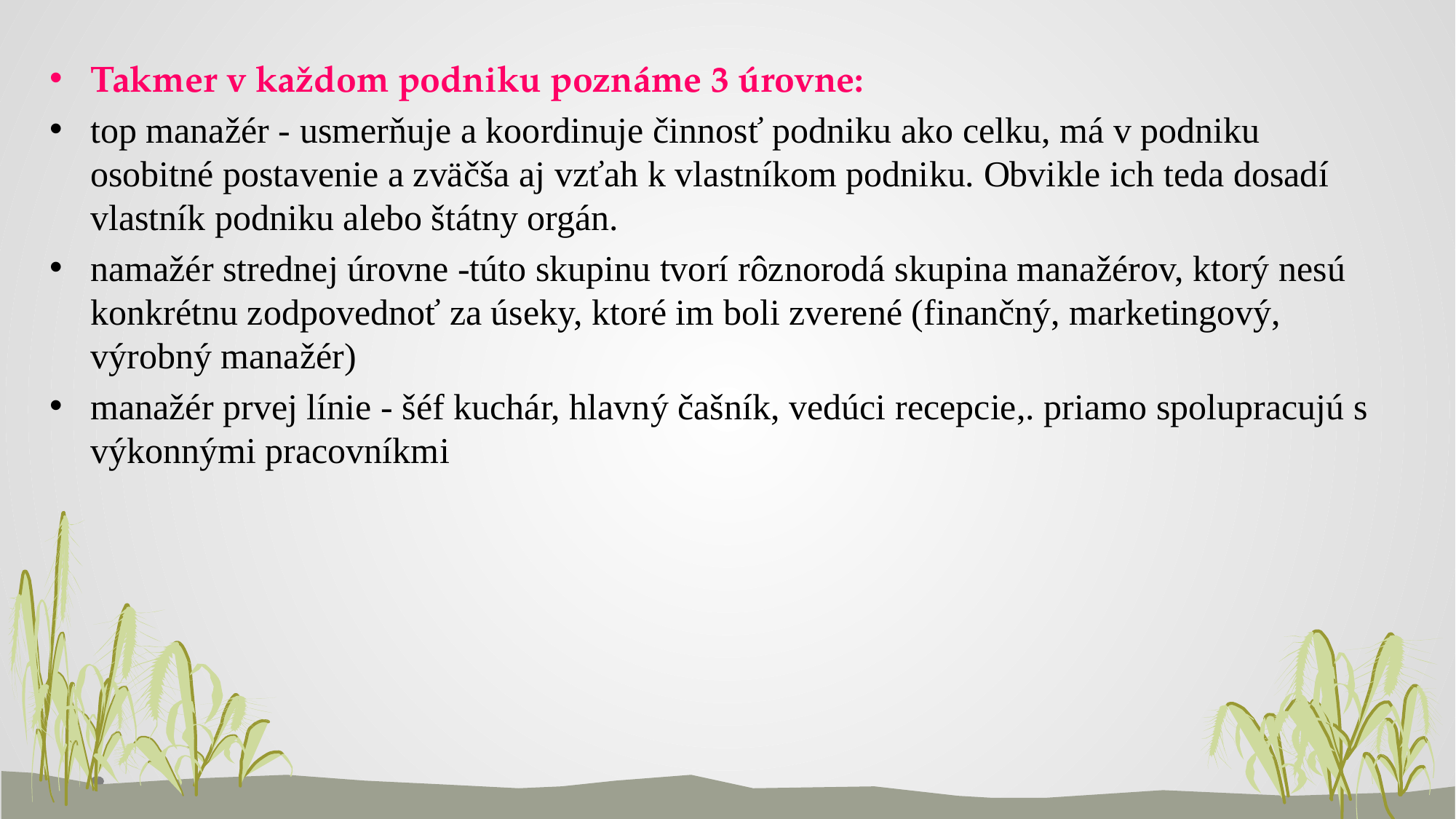

Takmer v každom podniku poznáme 3 úrovne:
top manažér - usmerňuje a koordinuje činnosť podniku ako celku, má v podniku osobitné postavenie a zväčša aj vzťah k vlastníkom podniku. Obvikle ich teda dosadí vlastník podniku alebo štátny orgán.
namažér strednej úrovne -túto skupinu tvorí rôznorodá skupina manažérov, ktorý nesú konkrétnu zodpovednoť za úseky, ktoré im boli zverené (finančný, marketingový, výrobný manažér)
manažér prvej línie - šéf kuchár, hlavný čašník, vedúci recepcie,. priamo spolupracujú s výkonnými pracovníkmi